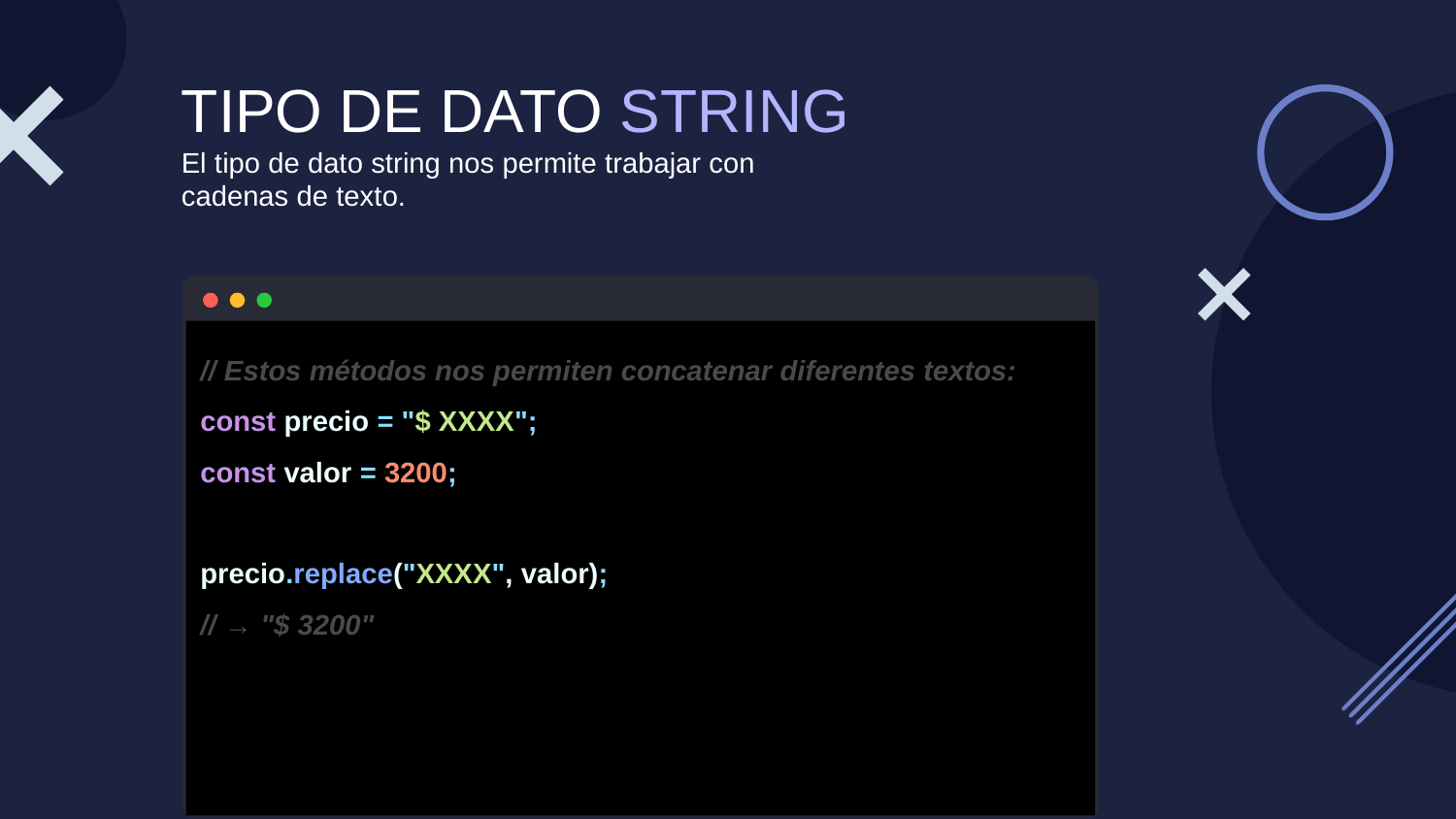

# TIPO DE DATO STRING
El tipo de dato string nos permite trabajar con cadenas de texto.

// Estos métodos nos permiten concatenar diferentes textos:
const precio = "$ XXXX";
const valor = 3200;

precio.replace("XXXX", valor);
// → "$ 3200"